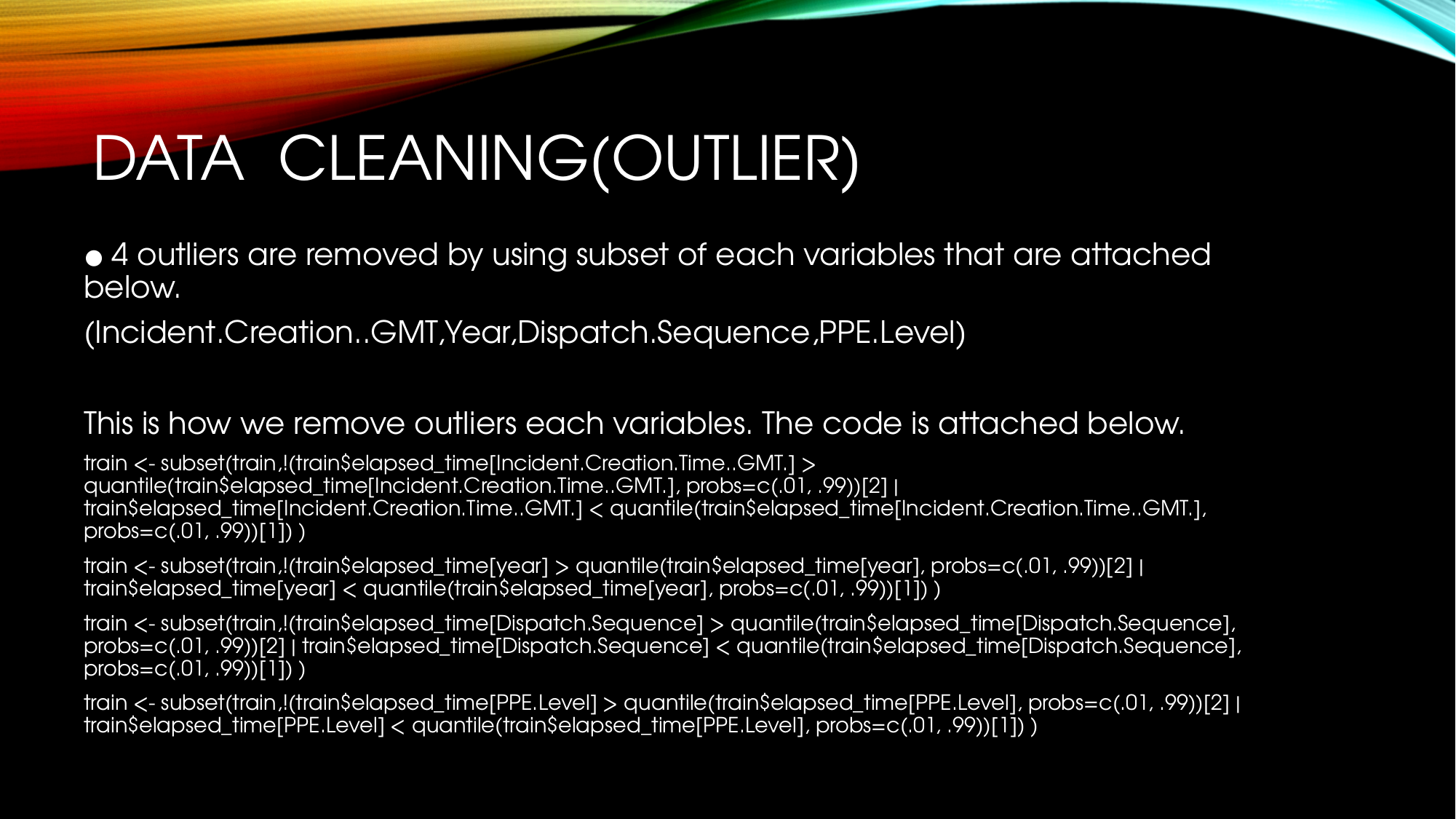

# Data  cleaning(OUTLIER)

● 4 outliers are removed by using subset of each variables that are attached below.
(Incident.Creation..GMT,Year,Dispatch.Sequence,PPE.Level)

This is how we remove outliers each variables. The code is attached below.
train <- subset(train,!(train$elapsed_time[Incident.Creation.Time..GMT.] > quantile(train$elapsed_time[Incident.Creation.Time..GMT.], probs=c(.01, .99))[2] | train$elapsed_time[Incident.Creation.Time..GMT.] < quantile(train$elapsed_time[Incident.Creation.Time..GMT.], probs=c(.01, .99))[1]) )
train <- subset(train,!(train$elapsed_time[year] > quantile(train$elapsed_time[year], probs=c(.01, .99))[2] | train$elapsed_time[year] < quantile(train$elapsed_time[year], probs=c(.01, .99))[1]) )
train <- subset(train,!(train$elapsed_time[Dispatch.Sequence] > quantile(train$elapsed_time[Dispatch.Sequence], probs=c(.01, .99))[2] | train$elapsed_time[Dispatch.Sequence] < quantile(train$elapsed_time[Dispatch.Sequence], probs=c(.01, .99))[1]) )
train <- subset(train,!(train$elapsed_time[PPE.Level] > quantile(train$elapsed_time[PPE.Level], probs=c(.01, .99))[2] | train$elapsed_time[PPE.Level] < quantile(train$elapsed_time[PPE.Level], probs=c(.01, .99))[1]) )